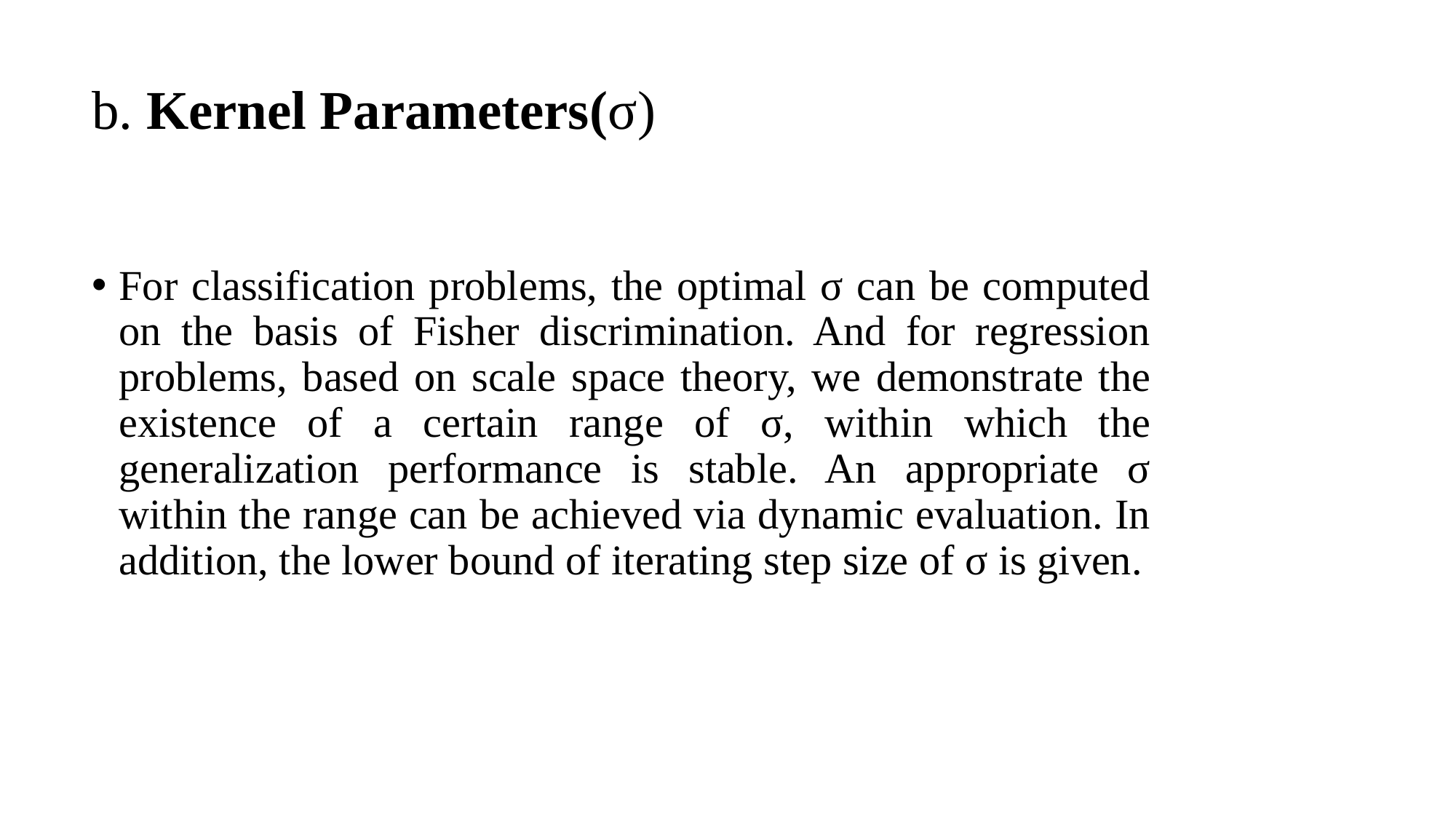

# b. Kernel Parameters(σ)
For classification problems, the optimal σ can be computed on the basis of Fisher discrimination. And for regression problems, based on scale space theory, we demonstrate the existence of a certain range of σ, within which the generalization performance is stable. An appropriate σ within the range can be achieved via dynamic evaluation. In addition, the lower bound of iterating step size of σ is given.